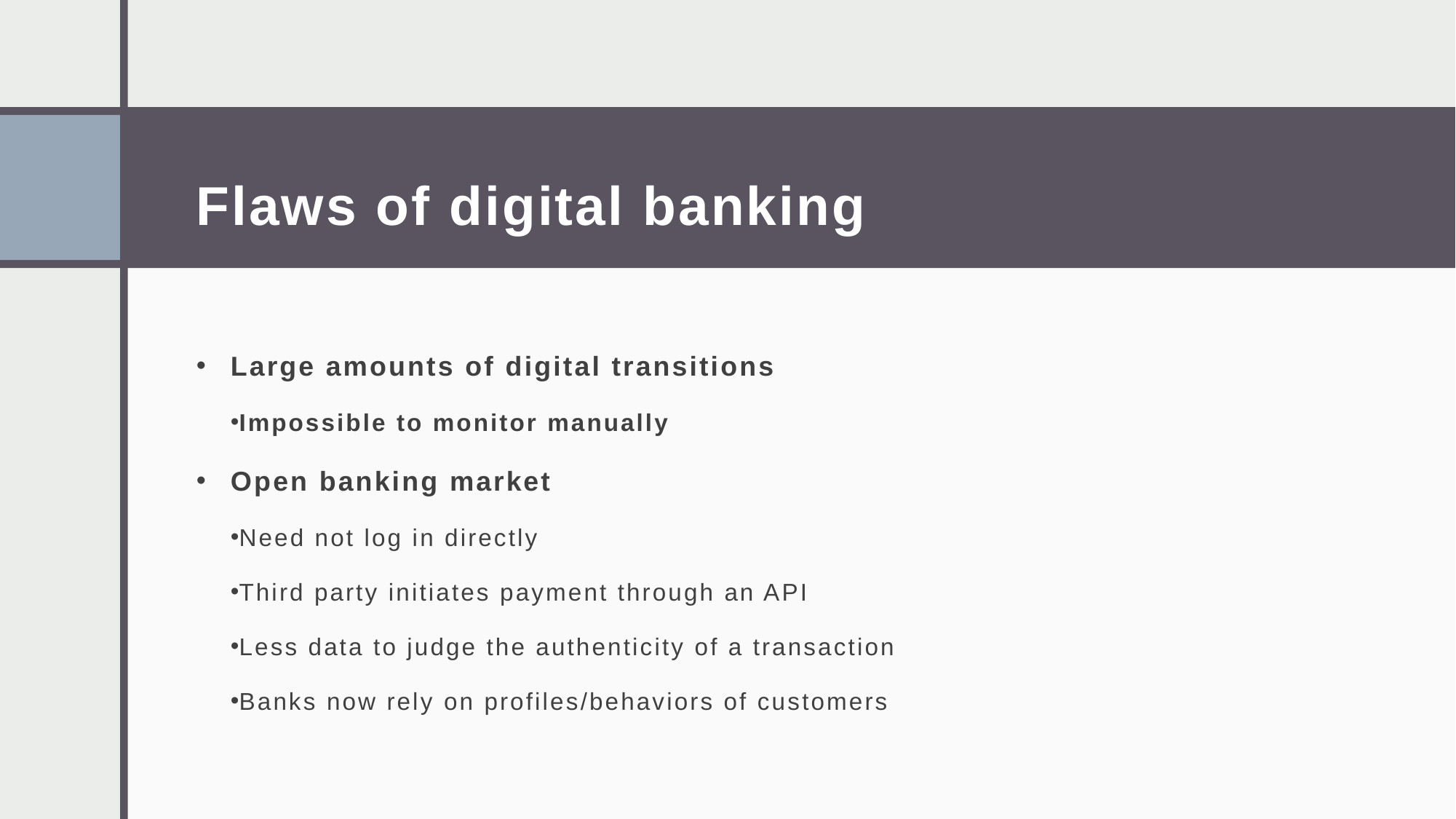

# Flaws of digital banking

Large amounts of digital transitions
Impossible to monitor manually
Open banking market
Need not log in directly
Third party initiates payment through an API
Less data to judge the authenticity of a transaction
Banks now rely on profiles/behaviors of customers